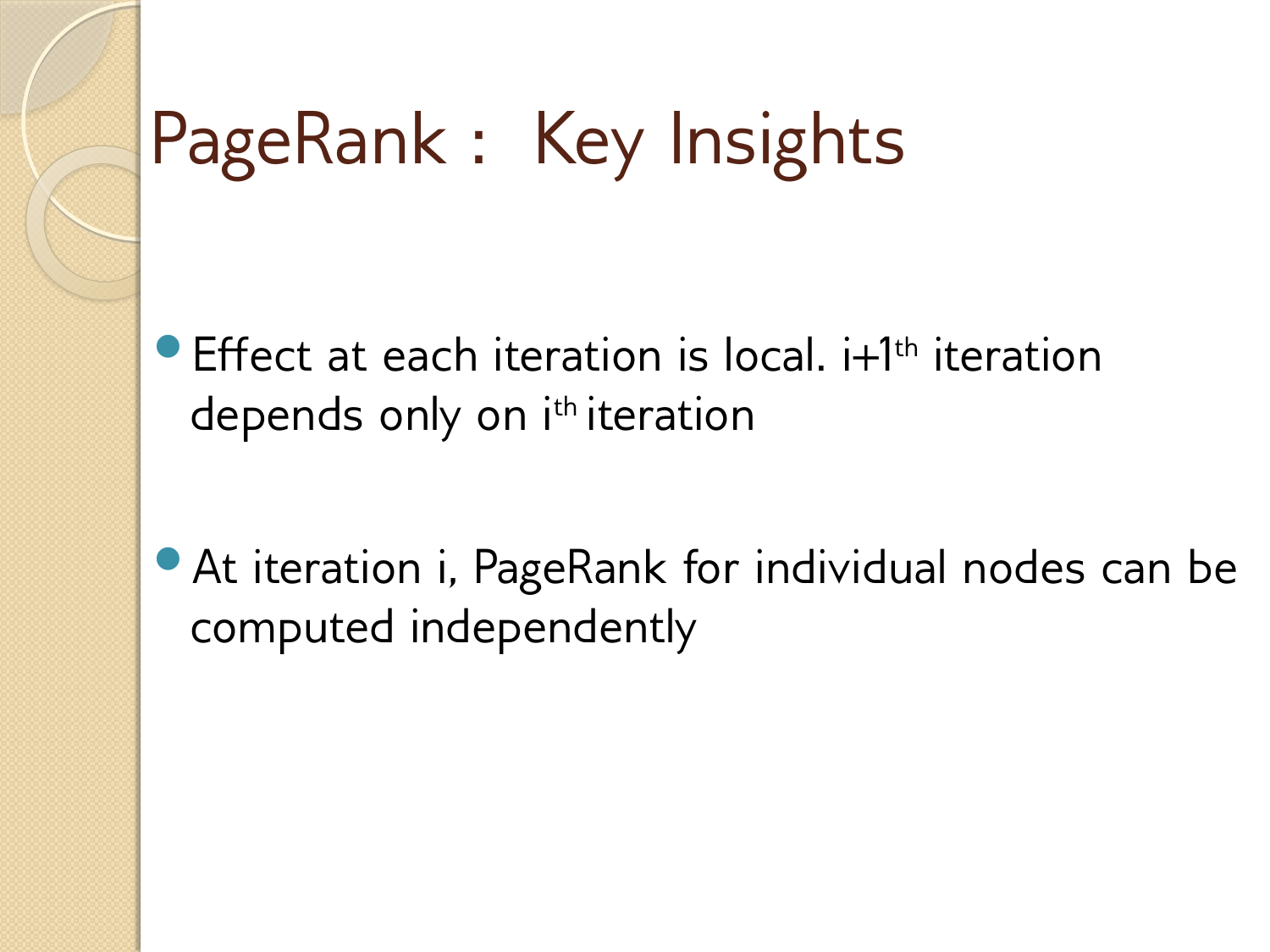

# PageRank :  Key Insights

Effect at each iteration is local. i+1th iteration depends only on ith iteration

At iteration i, PageRank for individual nodes can be computed independently